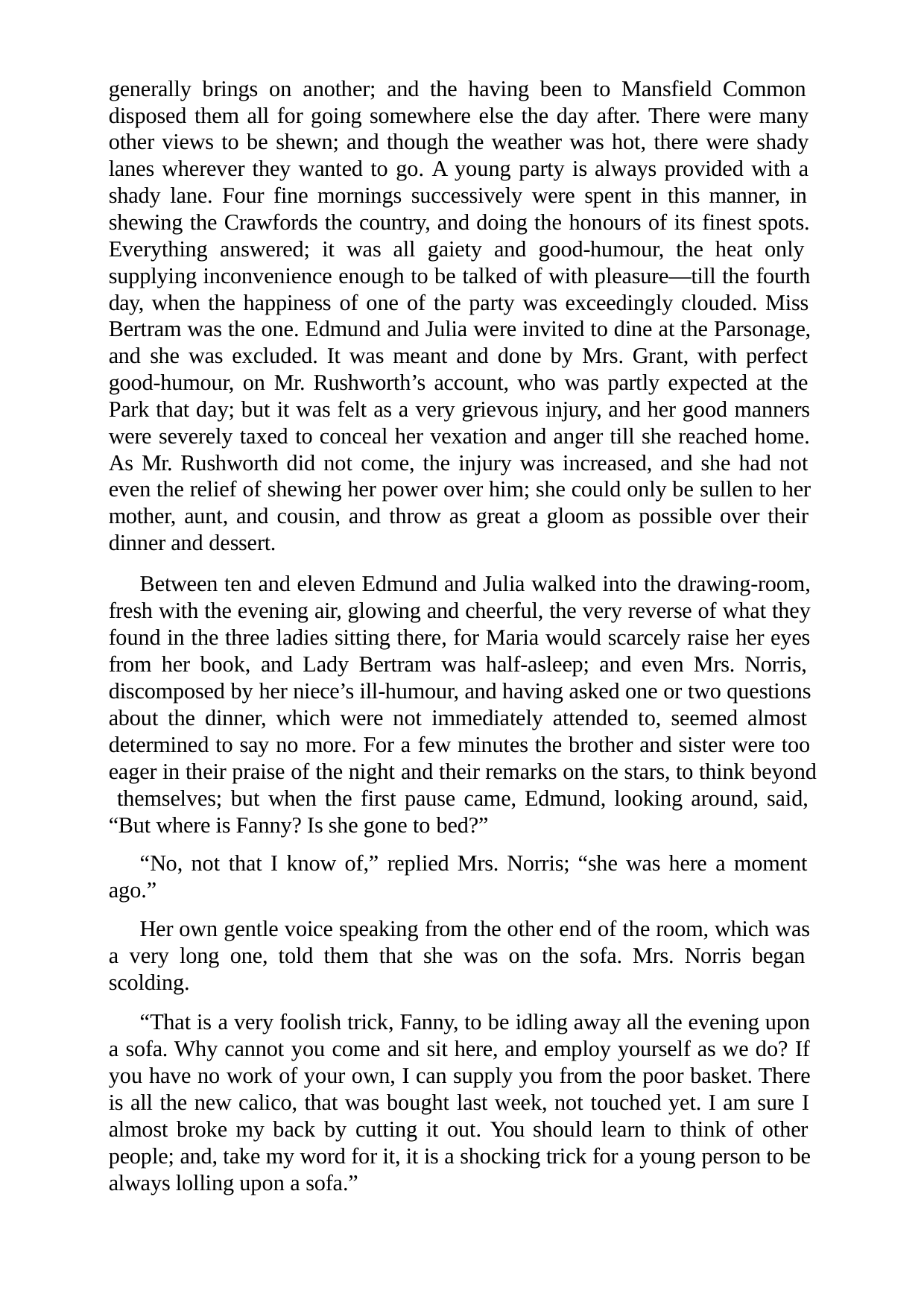

generally brings on another; and the having been to Mansfield Common  disposed them all for going somewhere else the day after. There were many  other views to be shewn; and though the weather was hot, there were shady  lanes wherever they wanted to go. A young party is always provided with a  shady lane. Four fine mornings successively were spent in this manner, in  shewing the Crawfords the country, and doing the honours of its finest spots.  Everything answered; it was all gaiety and good-humour, the heat only  supplying inconvenience enough to be talked of with pleasure—till the fourth  day, when the happiness of one of the party was exceedingly clouded. Miss  Bertram was the one. Edmund and Julia were invited to dine at the Parsonage,  and she was excluded. It was meant and done by Mrs. Grant, with perfect  good-humour, on Mr. Rushworth’s account, who was partly expected at the  Park that day; but it was felt as a very grievous injury, and her good manners  were severely taxed to conceal her vexation and anger till she reached home.  As Mr. Rushworth did not come, the injury was increased, and she had not  even the relief of shewing her power over him; she could only be sullen to her  mother, aunt, and cousin, and throw as great a gloom as possible over their  dinner and dessert.
Between ten and eleven Edmund and Julia walked into the drawing-room,  fresh with the evening air, glowing and cheerful, the very reverse of what they  found in the three ladies sitting there, for Maria would scarcely raise her eyes  from her book, and Lady Bertram was half-asleep; and even Mrs. Norris,  discomposed by her niece’s ill-humour, and having asked one or two questions  about the dinner, which were not immediately attended to, seemed almost  determined to say no more. For a few minutes the brother and sister were too  eager in their praise of the night and their remarks on the stars, to think beyond  themselves; but when the first pause came, Edmund, looking around, said,  “But where is Fanny? Is she gone to bed?”
“No, not that I know of,” replied Mrs. Norris; “she was here a moment  ago.”
Her own gentle voice speaking from the other end of the room, which was  a very long one, told them that she was on the sofa. Mrs. Norris began  scolding.
“That is a very foolish trick, Fanny, to be idling away all the evening upon  a sofa. Why cannot you come and sit here, and employ yourself as we do? If  you have no work of your own, I can supply you from the poor basket. There  is all the new calico, that was bought last week, not touched yet. I am sure I  almost broke my back by cutting it out. You should learn to think of other  people; and, take my word for it, it is a shocking trick for a young person to be  always lolling upon a sofa.”